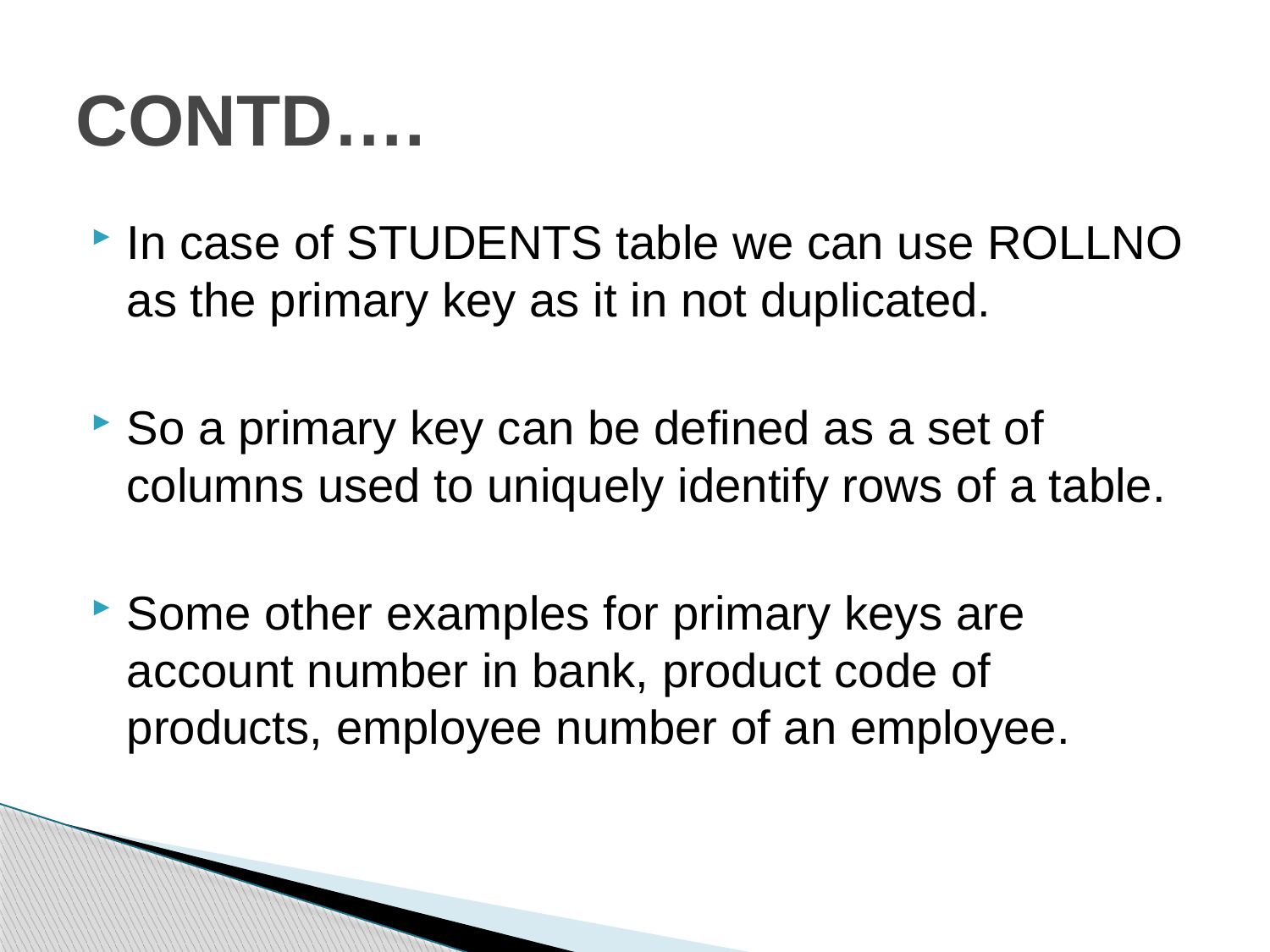

# CONTD….
In case of STUDENTS table we can use ROLLNO as the primary key as it in not duplicated.

So a primary key can be defined as a set of columns used to uniquely identify rows of a table.

Some other examples for primary keys are account number in bank, product code of products, employee number of an employee.